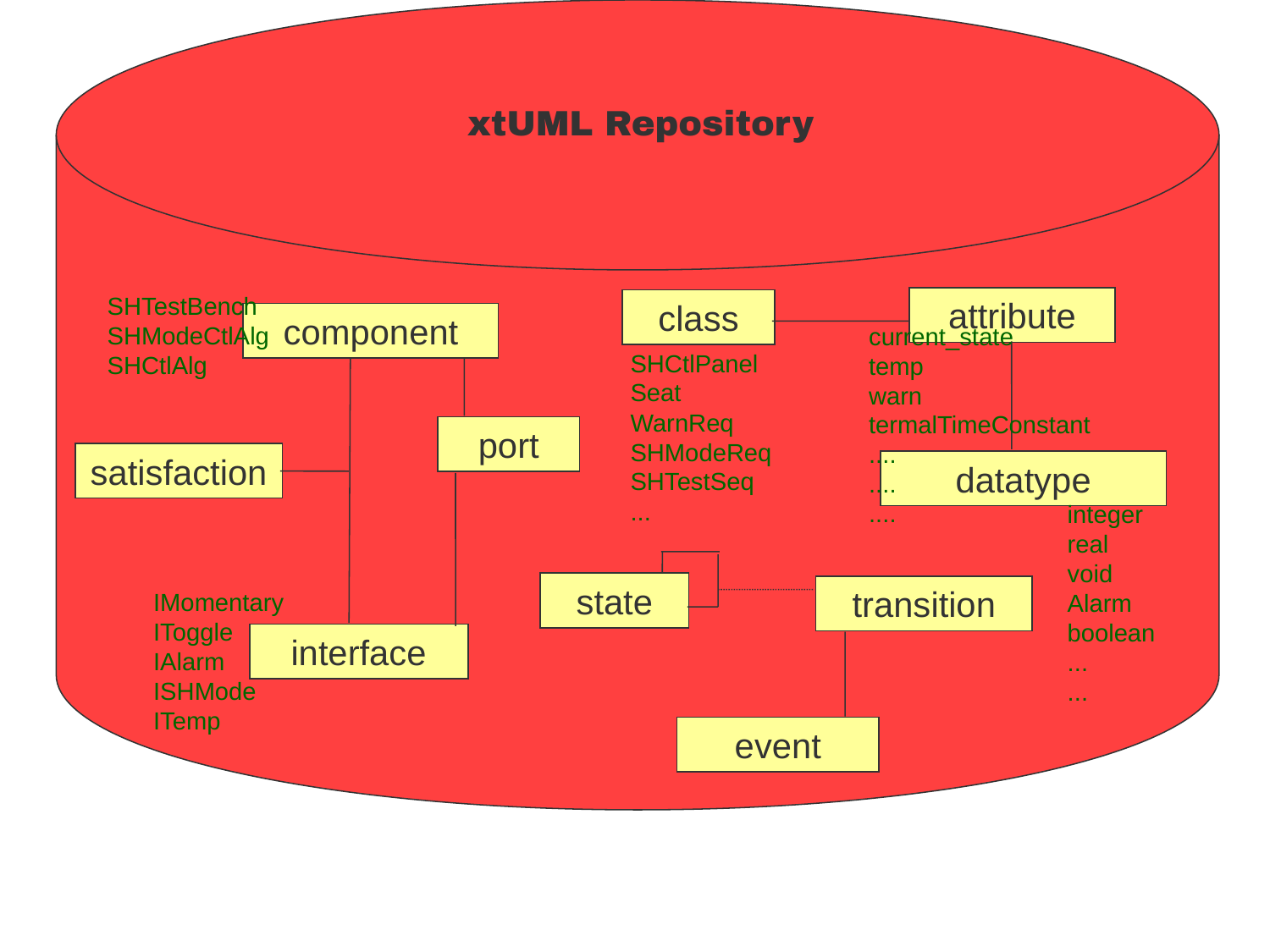

xtUML Repository
SHTestBench
SHModeCtlAlg
SHCtlAlg
attribute
class
component
current_state
temp
warn
termalTimeConstant
....
....
....

SHCtlPanel
Seat
WarnReq
SHModeReq
SHTestSeq
...

port
satisfaction
datatype

integer
real
void
Alarm
boolean
...
...

state
transition
IMomentary
IToggle
IAlarm
ISHMode
ITemp

interface

event